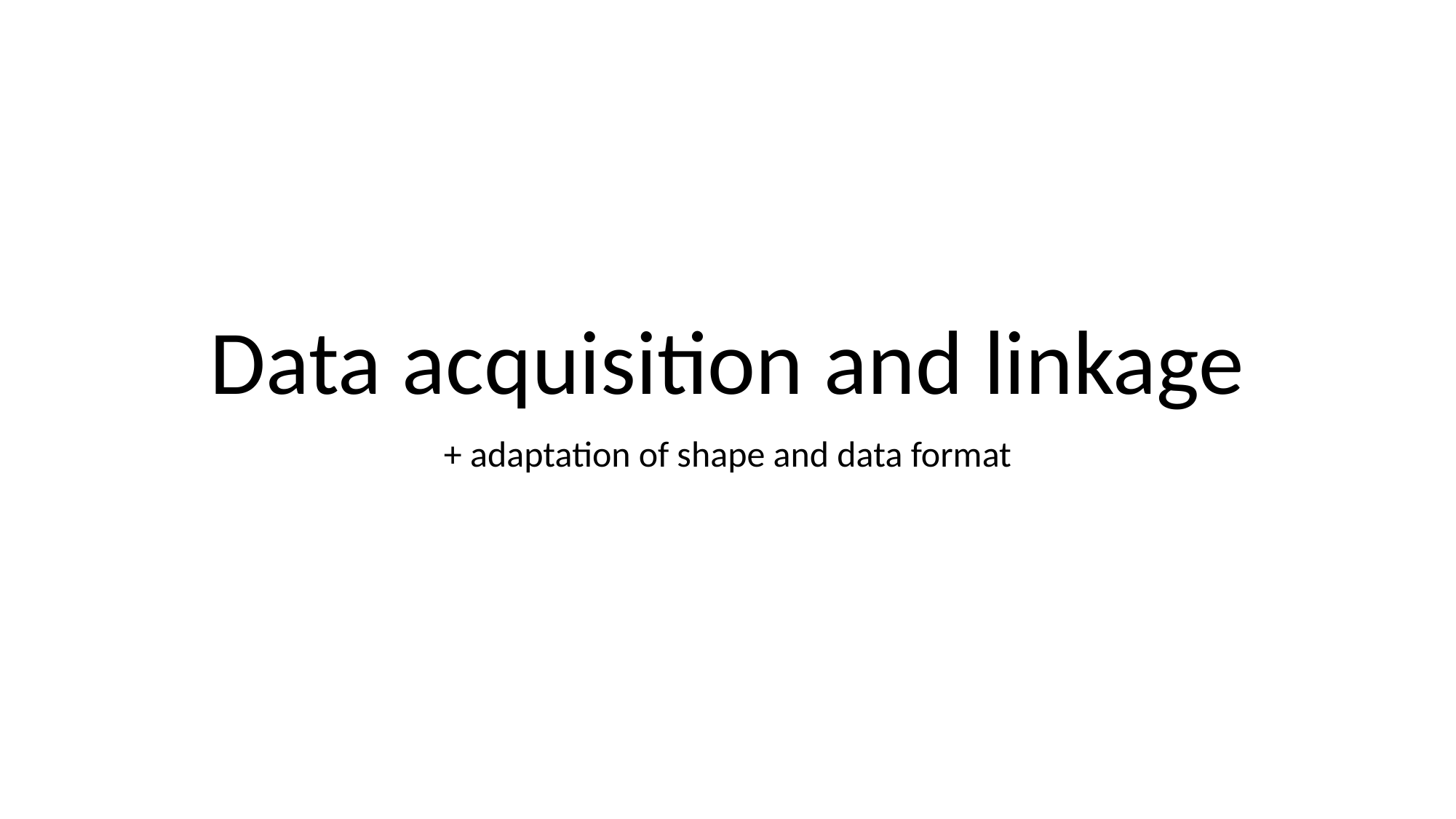

# Data acquisition and linkage
+ adaptation of shape and data format